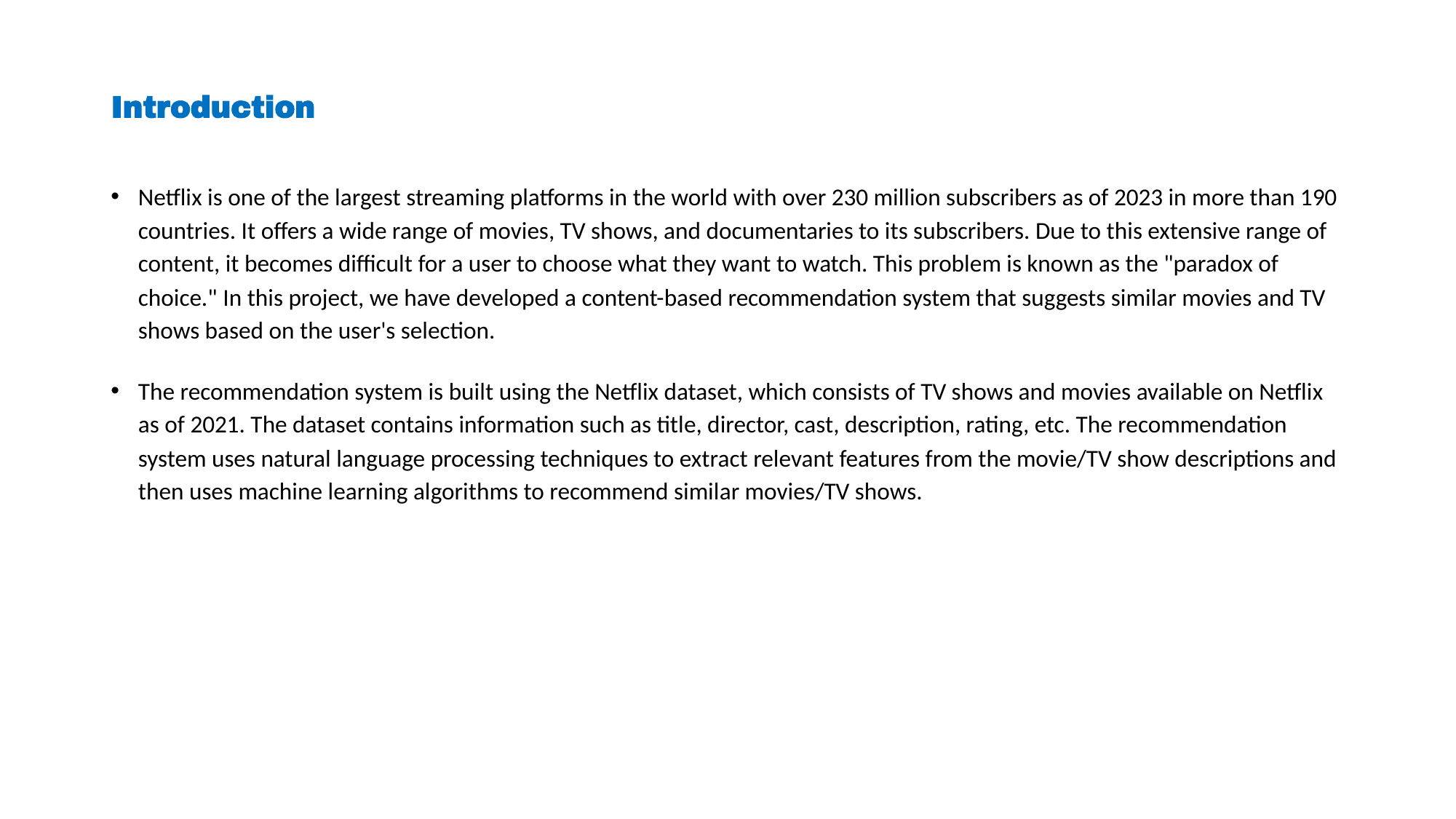

# Introduction
Netflix is one of the largest streaming platforms in the world with over 230 million subscribers as of 2023 in more than 190 countries. It offers a wide range of movies, TV shows, and documentaries to its subscribers. Due to this extensive range of content, it becomes difficult for a user to choose what they want to watch. This problem is known as the "paradox of choice." In this project, we have developed a content-based recommendation system that suggests similar movies and TV shows based on the user's selection.
The recommendation system is built using the Netflix dataset, which consists of TV shows and movies available on Netflix as of 2021. The dataset contains information such as title, director, cast, description, rating, etc. The recommendation system uses natural language processing techniques to extract relevant features from the movie/TV show descriptions and then uses machine learning algorithms to recommend similar movies/TV shows.